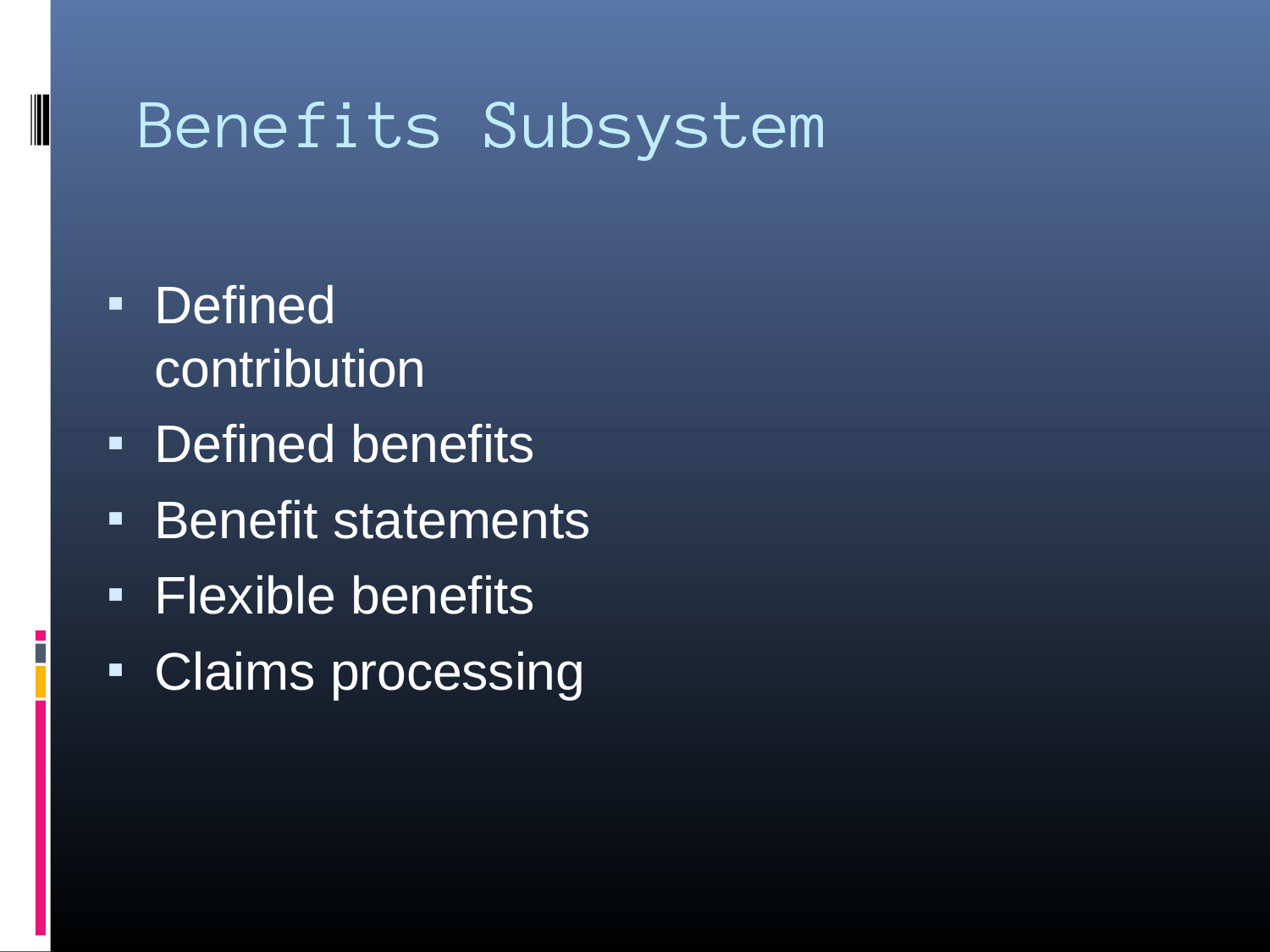

# Benefits Subsystem
Defined contribution
Defined benefits
Benefit statements
Flexible benefits
Claims processing